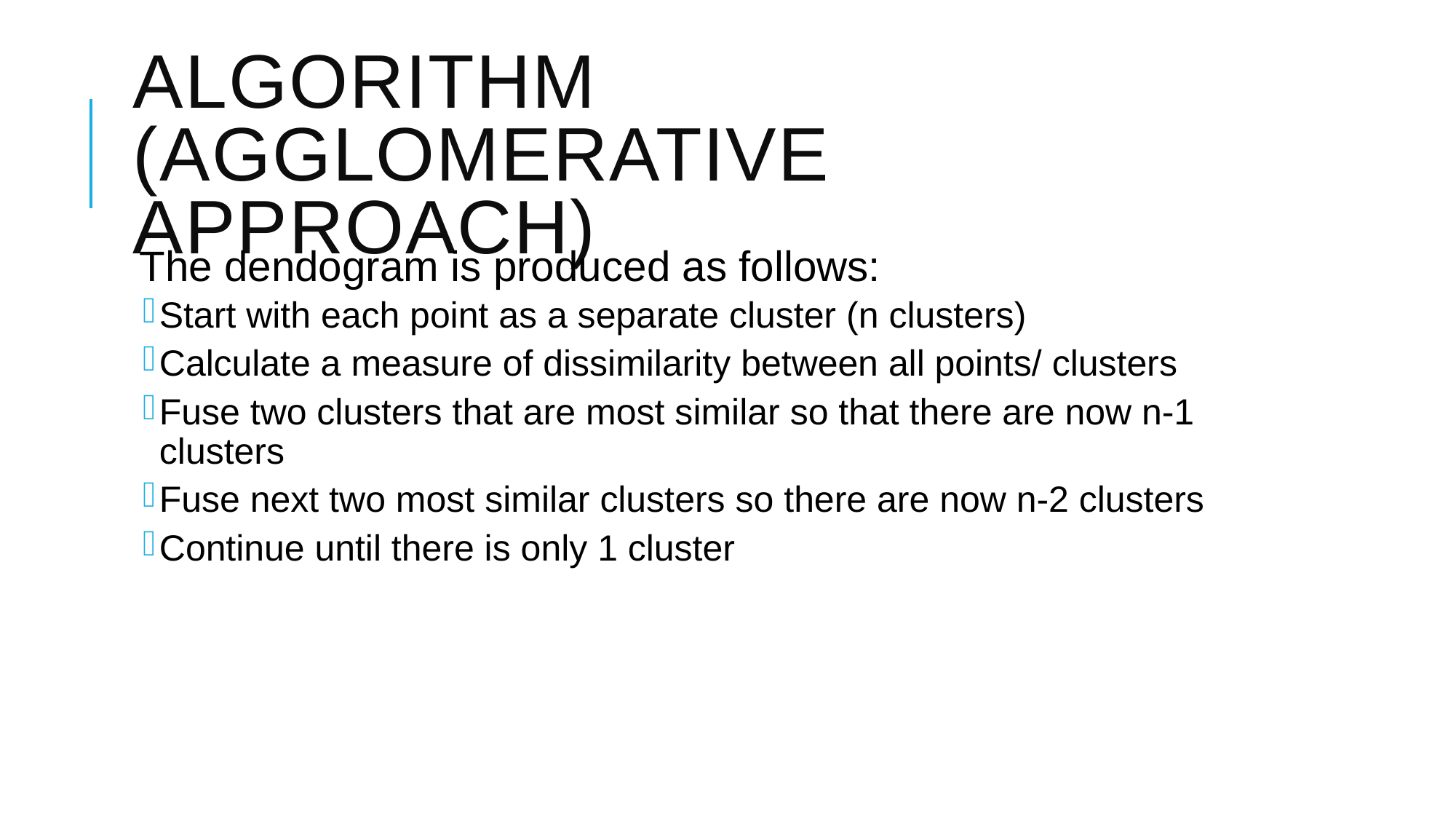

# Algorithm (Agglomerative Approach)
The dendogram is produced as follows:
Start with each point as a separate cluster (n clusters)
Calculate a measure of dissimilarity between all points/ clusters
Fuse two clusters that are most similar so that there are now n-1 clusters
Fuse next two most similar clusters so there are now n-2 clusters
Continue until there is only 1 cluster